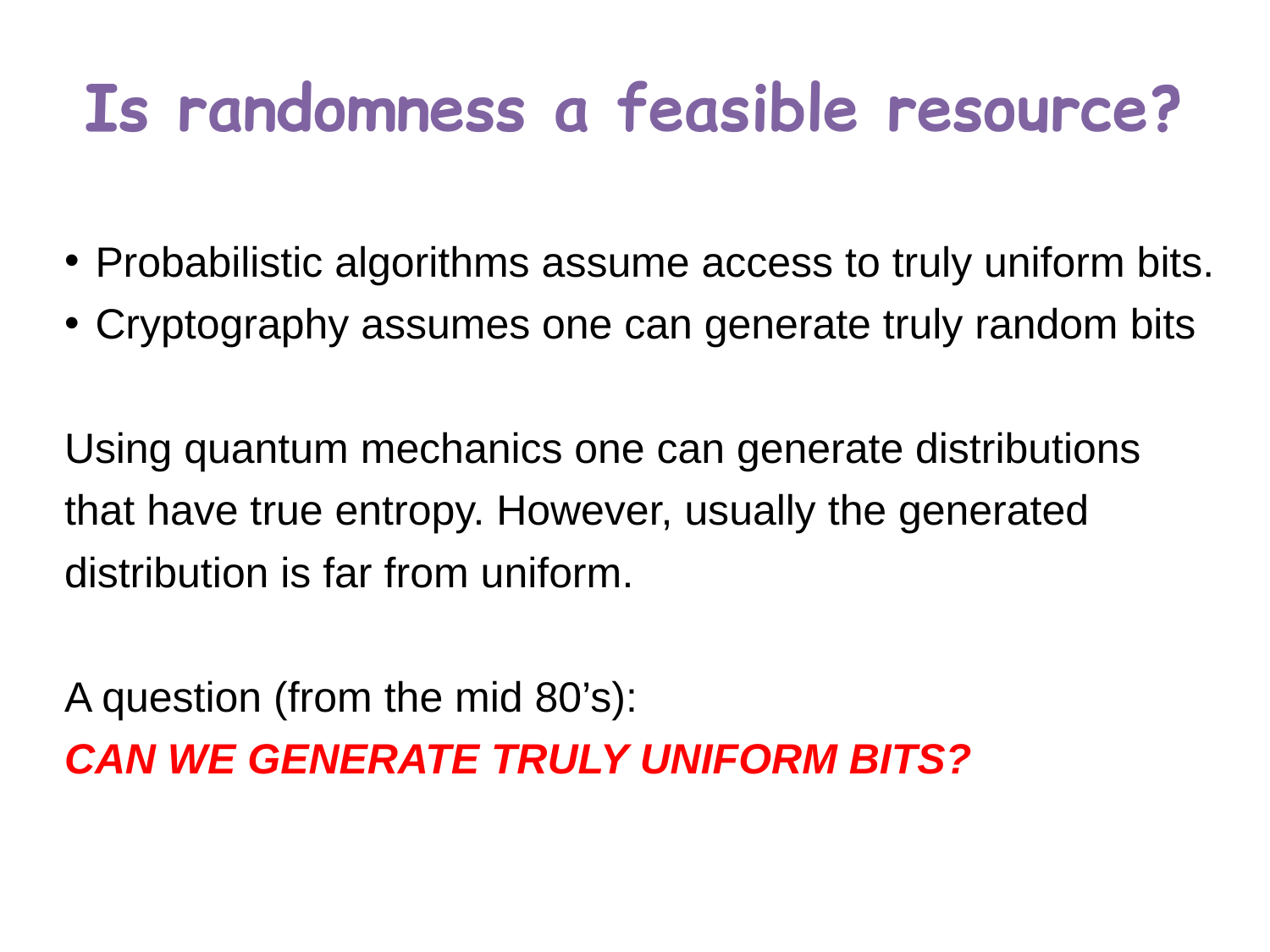

# Is randomness a feasible resource?
Probabilistic algorithms assume access to truly uniform bits.
Cryptography assumes one can generate truly random bits

Using quantum mechanics one can generate distributions
that have true entropy. However, usually the generated
distribution is far from uniform.

A question (from the mid 80’s):
CAN WE GENERATE TRULY UNIFORM BITS?